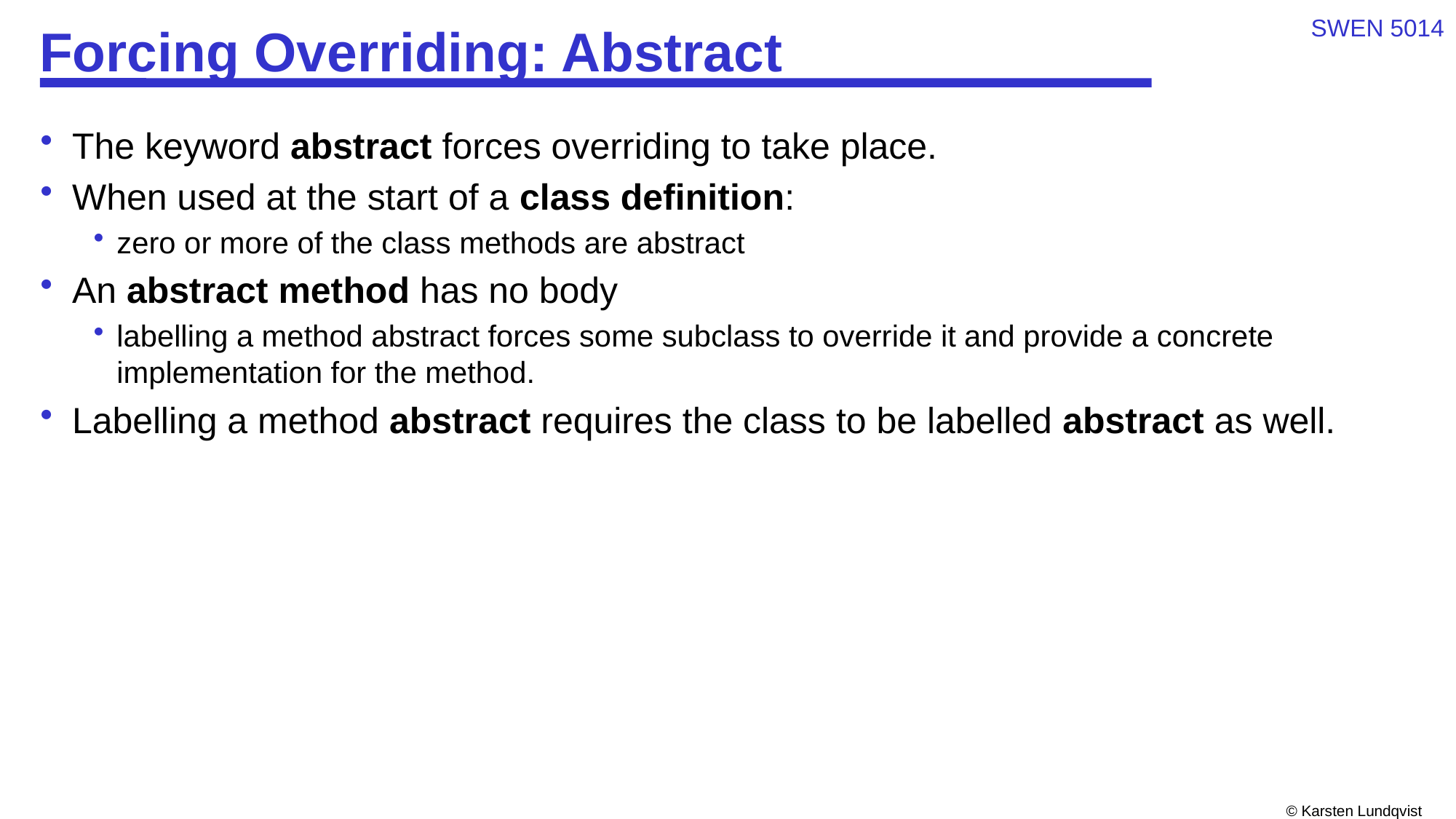

# Forcing Overriding: Abstract
4
The keyword abstract forces overriding to take place.
When used at the start of a class definition:
zero or more of the class methods are abstract
An abstract method has no body
labelling a method abstract forces some subclass to override it and provide a concrete implementation for the method.
Labelling a method abstract requires the class to be labelled abstract as well.